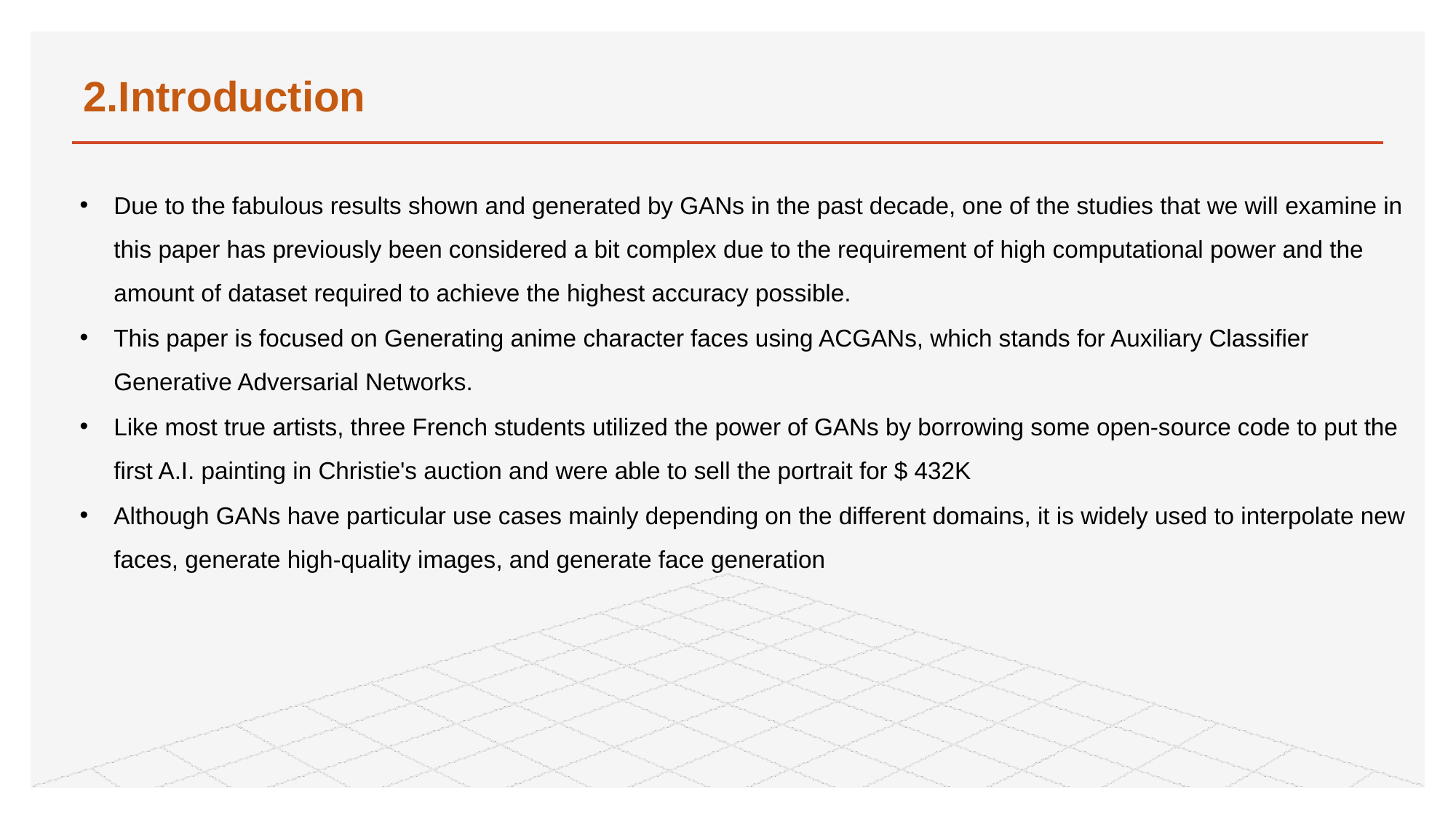

# 2.Introduction
Due to the fabulous results shown and generated by GANs in the past decade, one of the studies that we will examine in this paper has previously been considered a bit complex due to the requirement of high computational power and the amount of dataset required to achieve the highest accuracy possible.
This paper is focused on Generating anime character faces using ACGANs, which stands for Auxiliary Classifier Generative Adversarial Networks.
Like most true artists, three French students utilized the power of GANs by borrowing some open-source code to put the first A.I. painting in Christie's auction and were able to sell the portrait for $ 432K
Although GANs have particular use cases mainly depending on the different domains, it is widely used to interpolate new faces, generate high-quality images, and generate face generation